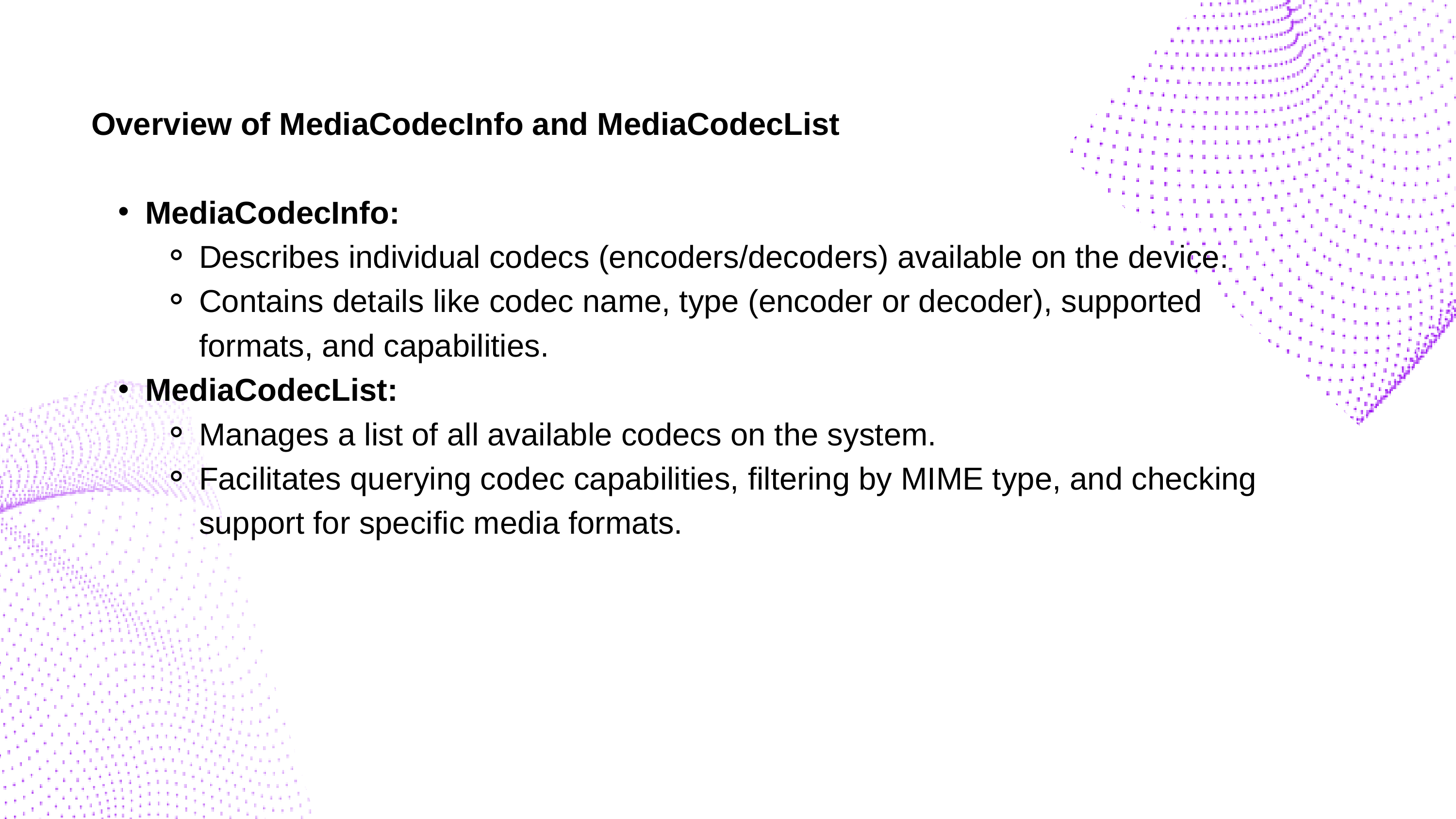

Overview of MediaCodecInfo and MediaCodecList

MediaCodecInfo:
Describes individual codecs (encoders/decoders) available on the device.
Contains details like codec name, type (encoder or decoder), supported formats, and capabilities.
MediaCodecList:
Manages a list of all available codecs on the system.
Facilitates querying codec capabilities, filtering by MIME type, and checking support for specific media formats.